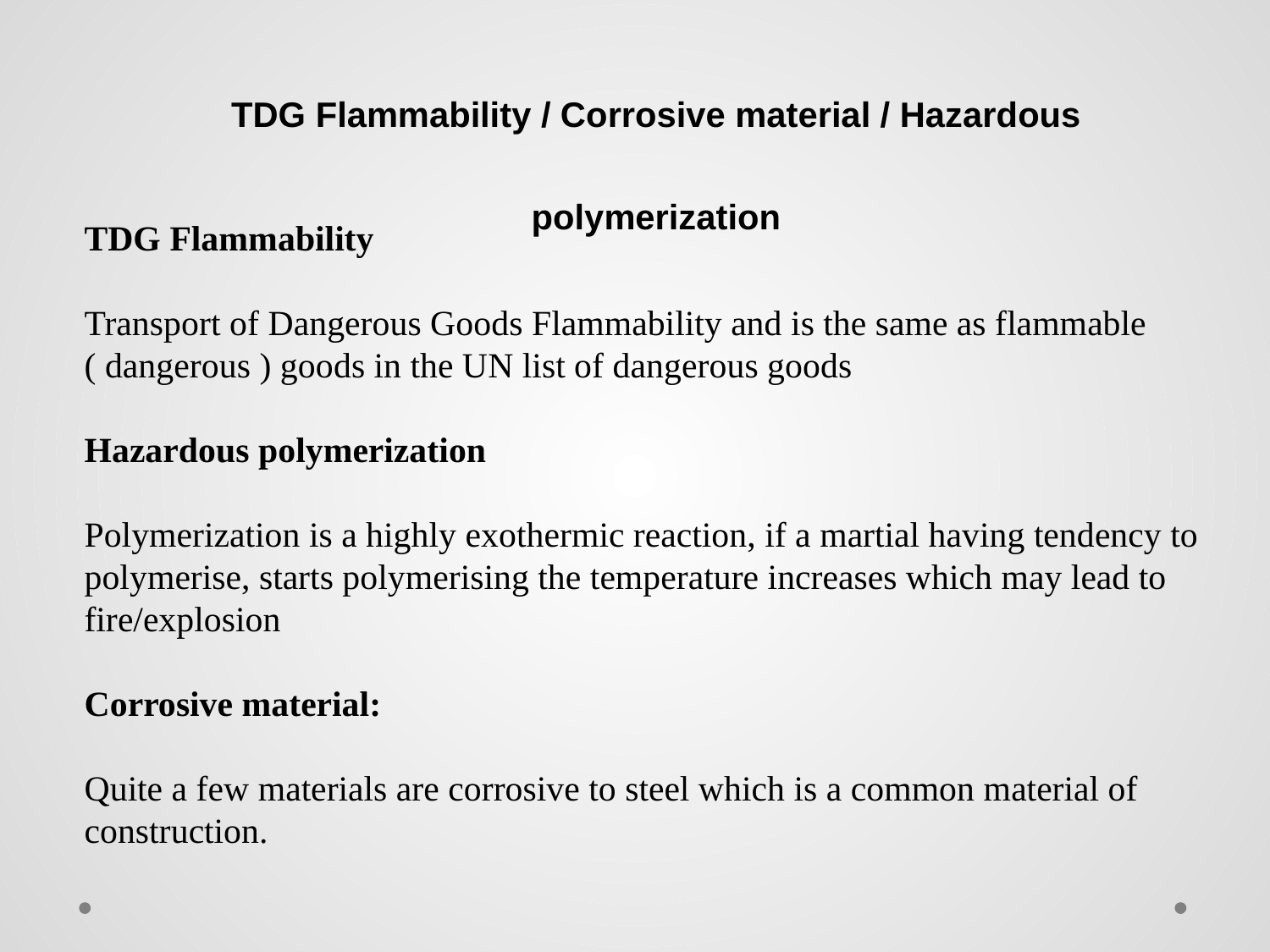

# TDG Flammability / Corrosive material / Hazardous polymerization
TDG Flammability

Transport of Dangerous Goods Flammability and is the same as flammable ( dangerous ) goods in the UN list of dangerous goods

Hazardous polymerization

Polymerization is a highly exothermic reaction, if a martial having tendency to polymerise, starts polymerising the temperature increases which may lead to fire/explosion

Corrosive material:

Quite a few materials are corrosive to steel which is a common material of construction.